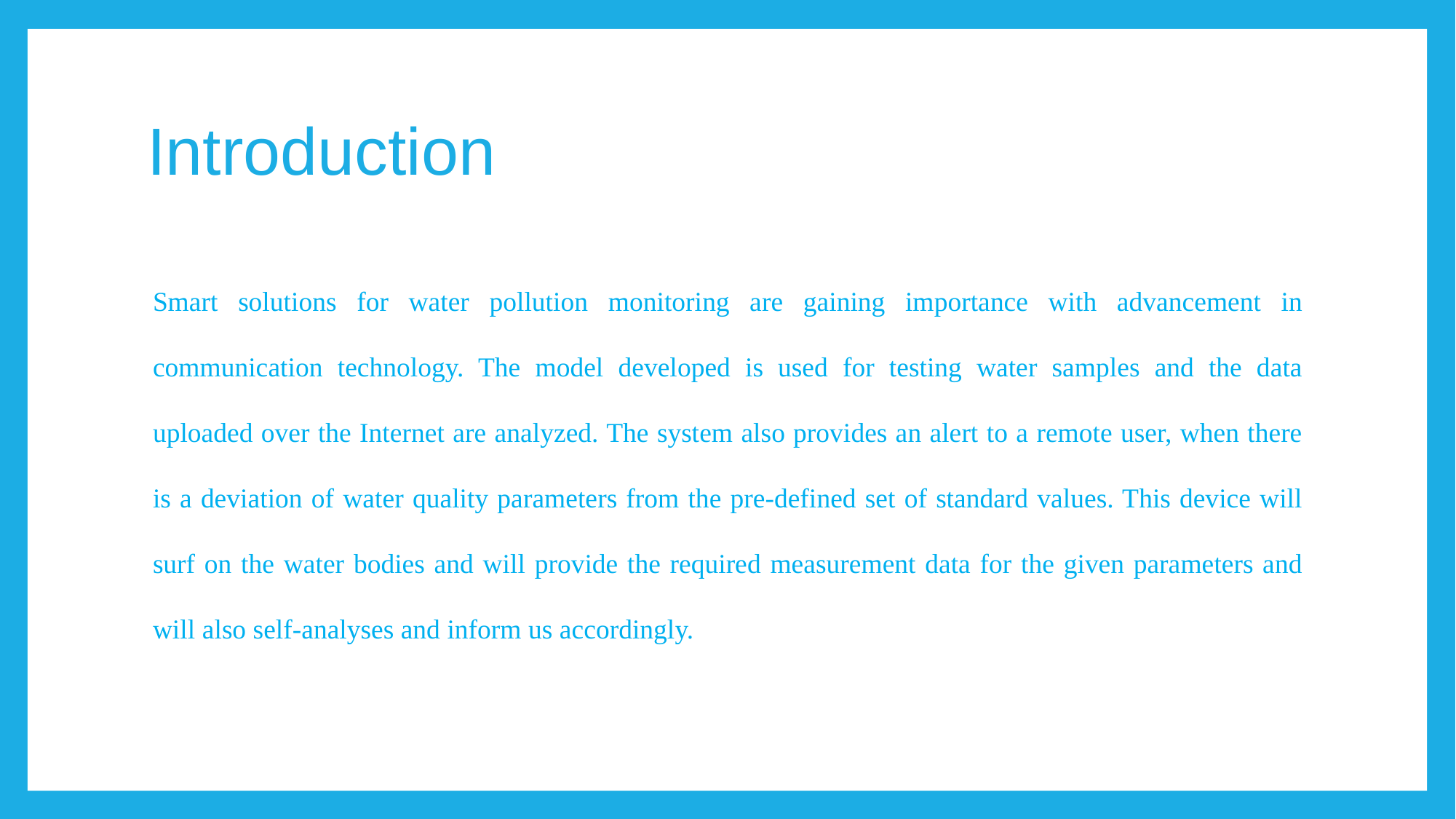

# Introduction
Smart solutions for water pollution monitoring are gaining importance with advancement in communication technology. The model developed is used for testing water samples and the data uploaded over the Internet are analyzed. The system also provides an alert to a remote user, when there is a deviation of water quality parameters from the pre-defined set of standard values. This device will surf on the water bodies and will provide the required measurement data for the given parameters and will also self-analyses and inform us accordingly.